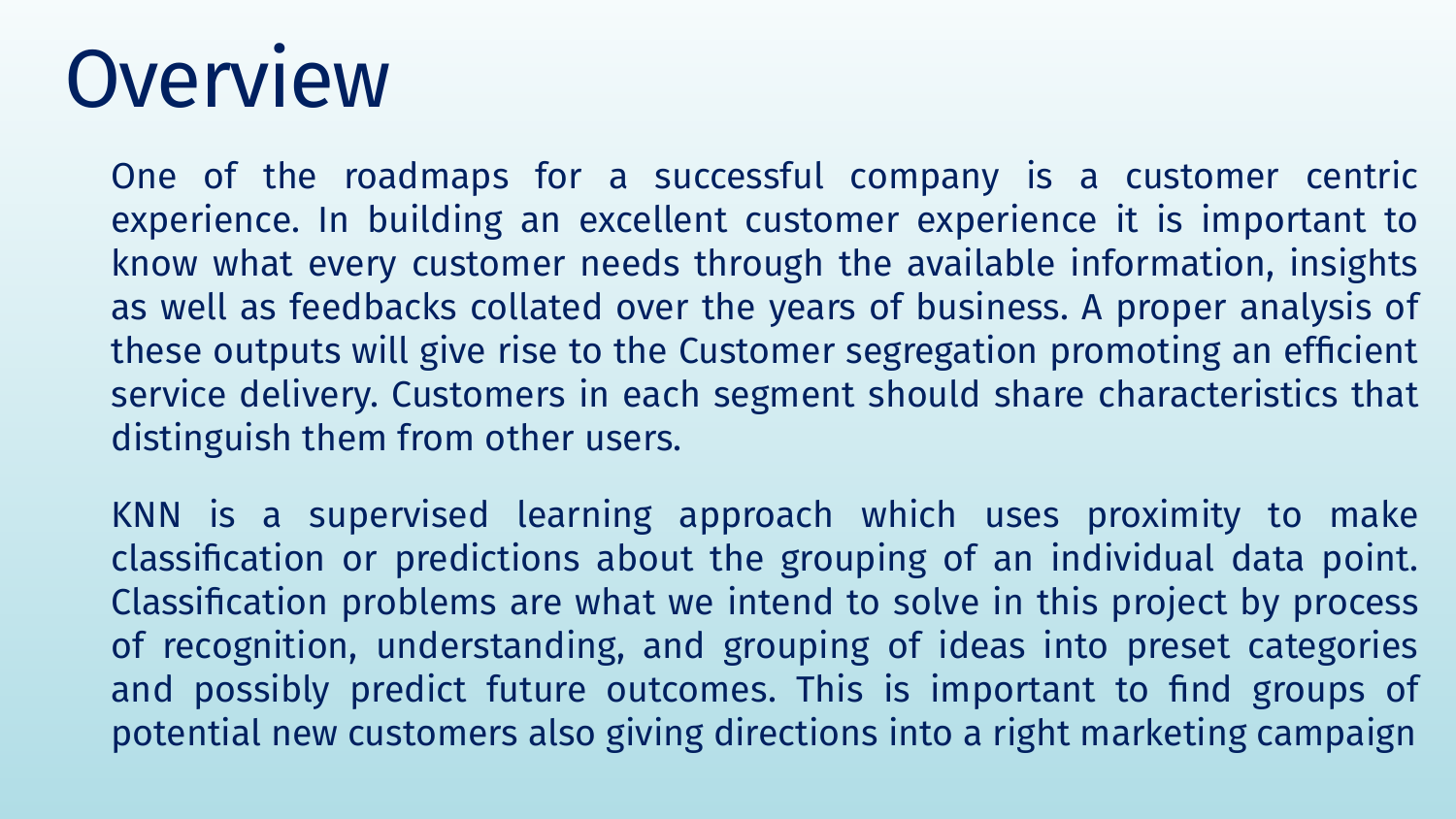

# Overview
One of the roadmaps for a successful company is a customer centric experience. In building an excellent customer experience it is important to know what every customer needs through the available information, insights as well as feedbacks collated over the years of business. A proper analysis of these outputs will give rise to the Customer segregation promoting an efficient service delivery. Customers in each segment should share characteristics that distinguish them from other users.
KNN is a supervised learning approach which uses proximity to make classification or predictions about the grouping of an individual data point. Classification problems are what we intend to solve in this project by process of recognition, understanding, and grouping of ideas into preset categories and possibly predict future outcomes. This is important to find groups of potential new customers also giving directions into a right marketing campaign